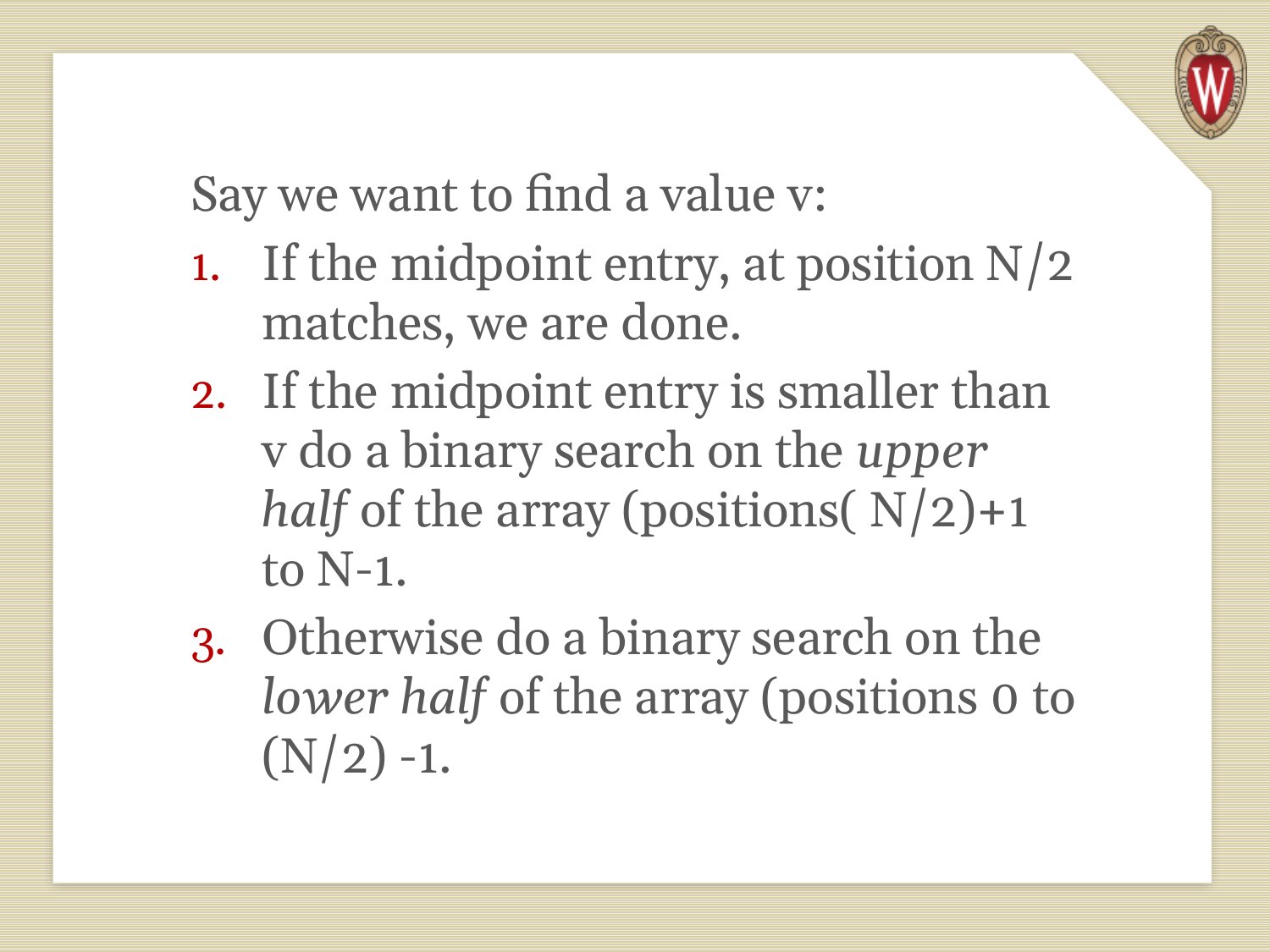

Say we want to find a value v:
If the midpoint entry, at position N/2 matches, we are done.
If the midpoint entry is smaller than v do a binary search on the upper half of the array (positions( N/2)+1 to N-1.
Otherwise do a binary search on the lower half of the array (positions 0 to (N/2) -1.